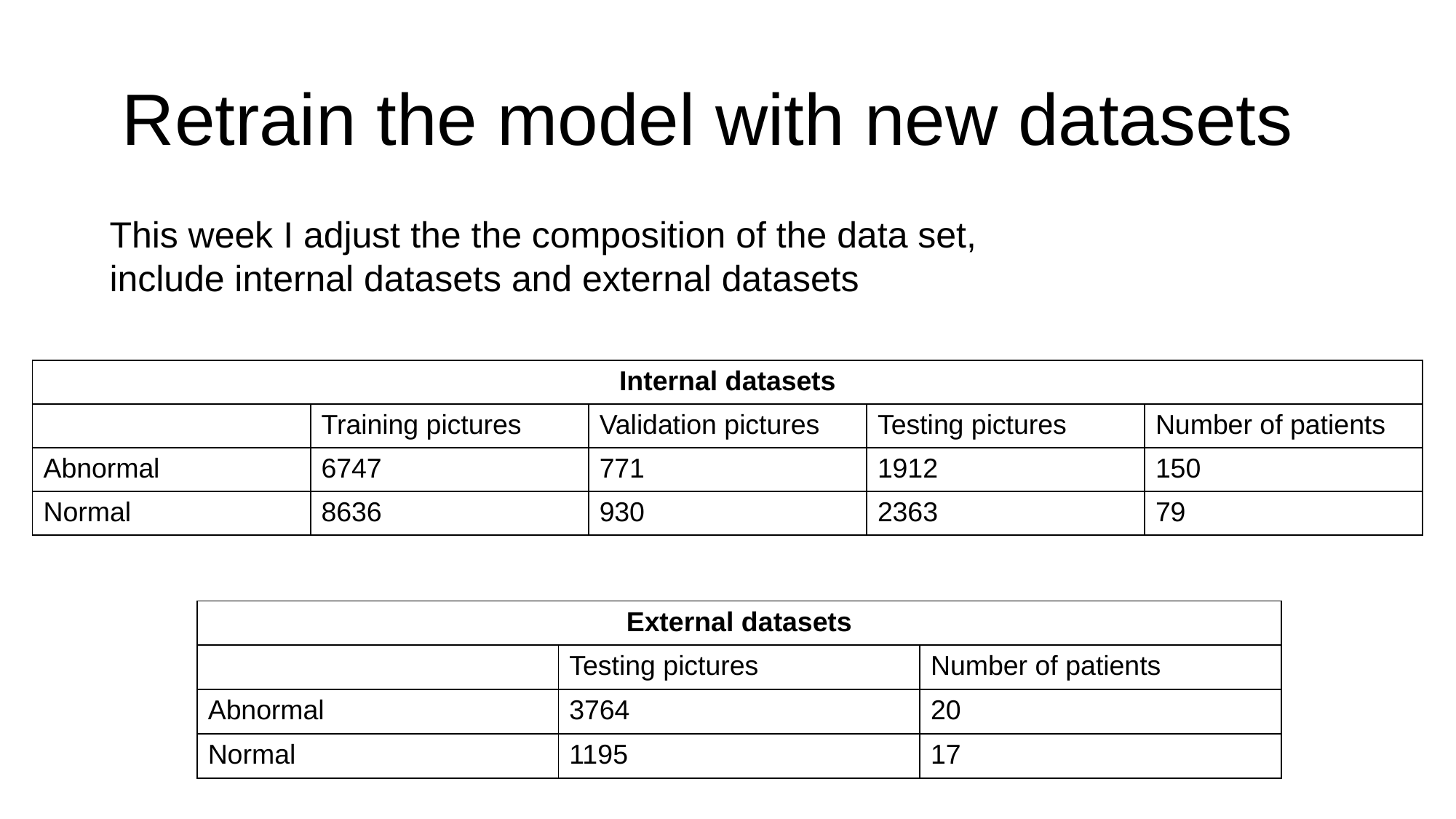

Retrain the model with new datasets
This week I adjust the the composition of the data set, include internal datasets and external datasets

| Internal datasets |  |  |  |  |
| --- | --- | --- | --- | --- |
|  | Training pictures | Validation pictures | Testing pictures | Number of patients |
| Abnormal | 6747 | 771 | 1912 | 150 |
| Normal | 8636 | 930 | 2363 | 79 |
| External datasets |  |  |
| --- | --- | --- |
|  | Testing pictures | Number of patients |
| Abnormal | 3764 | 20 |
| Normal | 1195 | 17 |